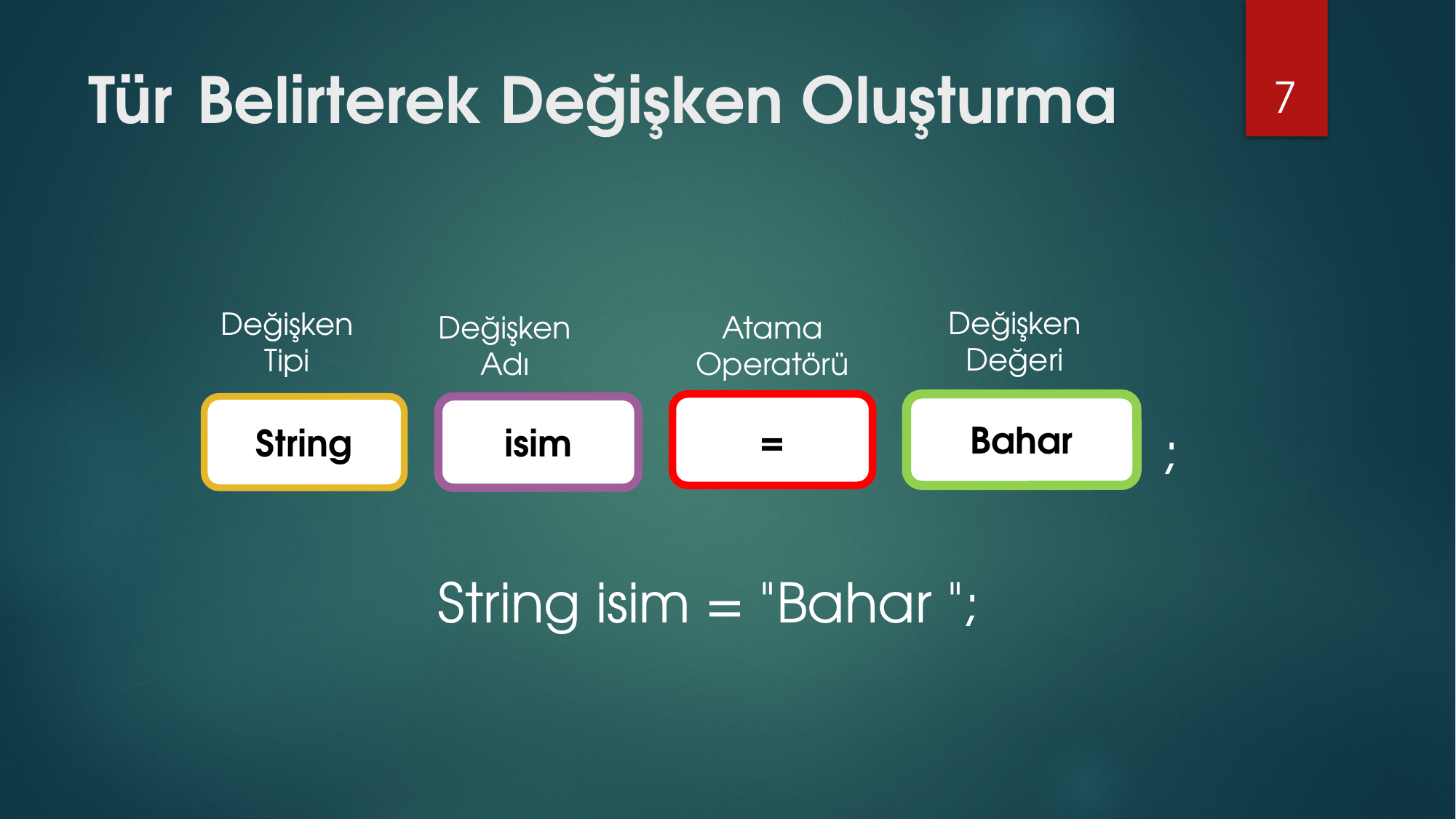

7
# Tür	Belirterek Değişken Oluşturma
Değişken Değeri
Değişken Tipi
Değişken Adı
Atama Operatörü
=
Bahar
isim
String
;
String isim = "Bahar ";